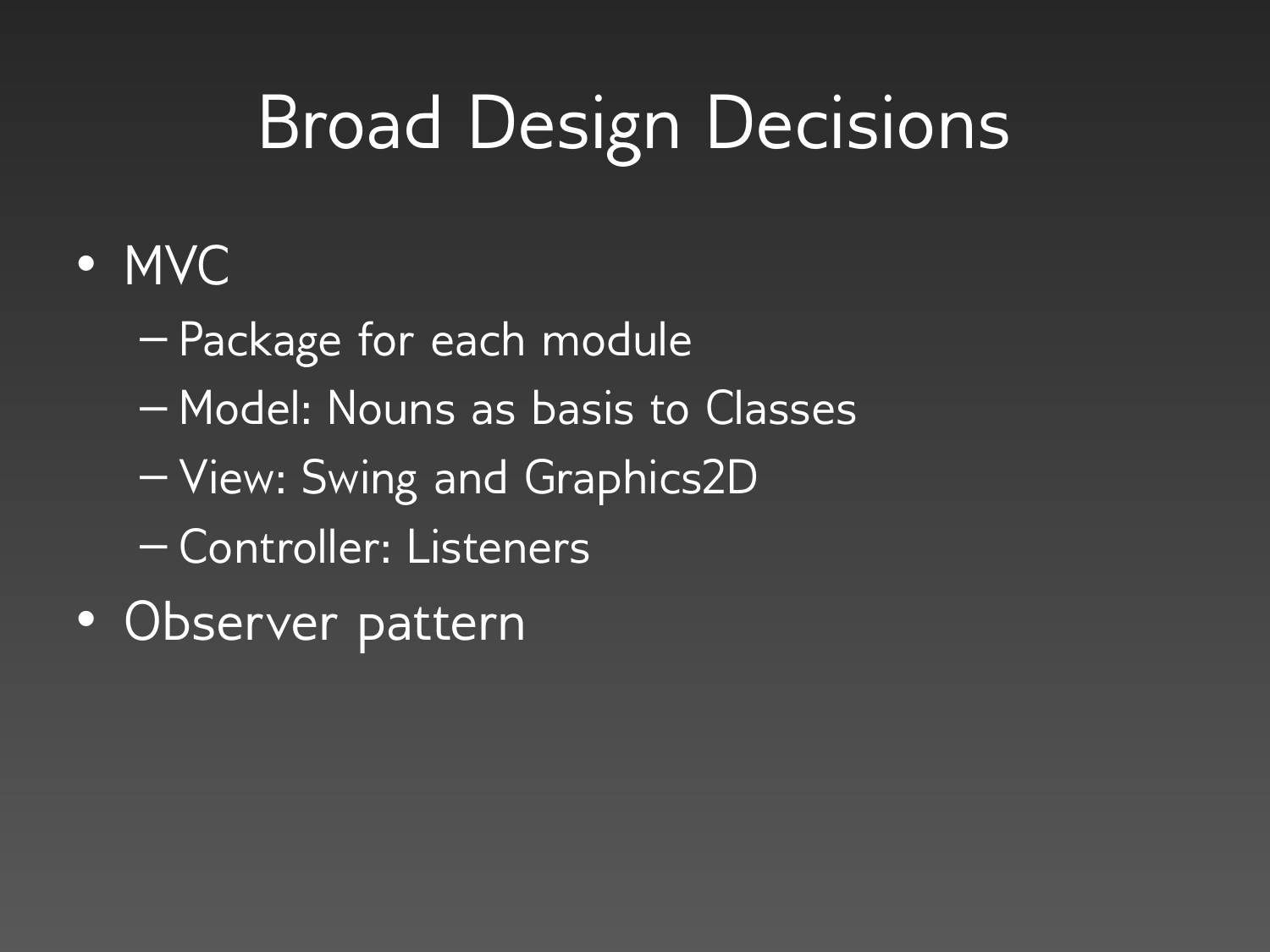

# Broad Design Decisions
MVC
Package for each module
Model: Nouns as basis to Classes
View: Swing and Graphics2D
Controller: Listeners
Observer pattern